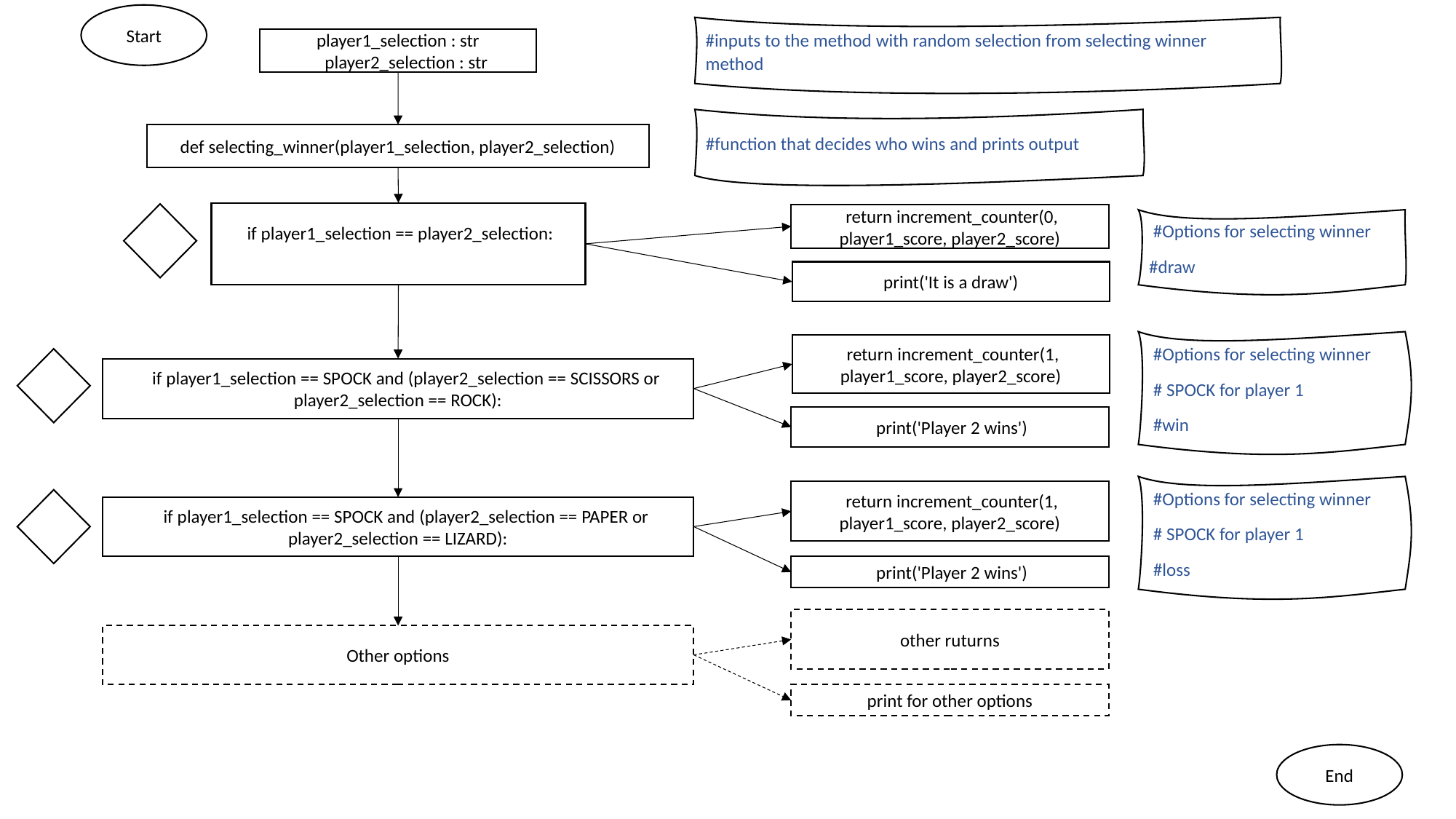

Start
#inputs to the method with random selection from selecting winner method
player1_selection : str
    player2_selection : str
#function that decides who wins and prints output
def selecting_winner(player1_selection, player2_selection)
 if player1_selection == player2_selection:

 return increment_counter(0, player1_score, player2_score)
 #Options for selecting winner
#draw
print('It is a draw')
 #Options for selecting winner
 # SPOCK for player 1
 #win
 return increment_counter(1, player1_score, player2_score)

    if player1_selection == SPOCK and (player2_selection == SCISSORS or player2_selection == ROCK):

 print('Player 2 wins')
 #Options for selecting winner
 # SPOCK for player 1
 #loss
 return increment_counter(1, player1_score, player2_score)

    if player1_selection == SPOCK and (player2_selection == PAPER or player2_selection == LIZARD):

 print('Player 2 wins')
other ruturns
Other options
print for other options
End